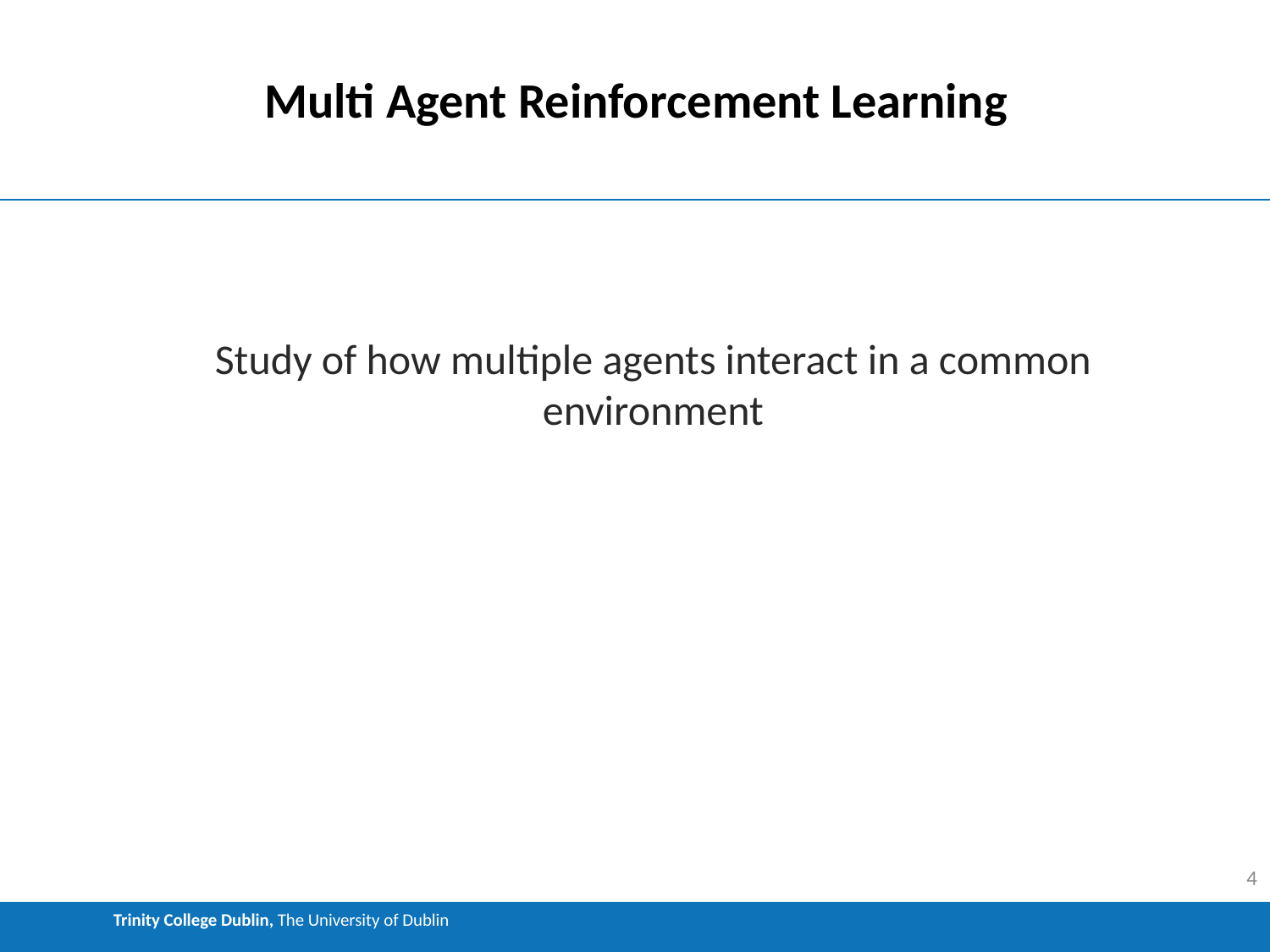

# Multi Agent Reinforcement Learning
Study of how multiple agents interact in a common environment
4